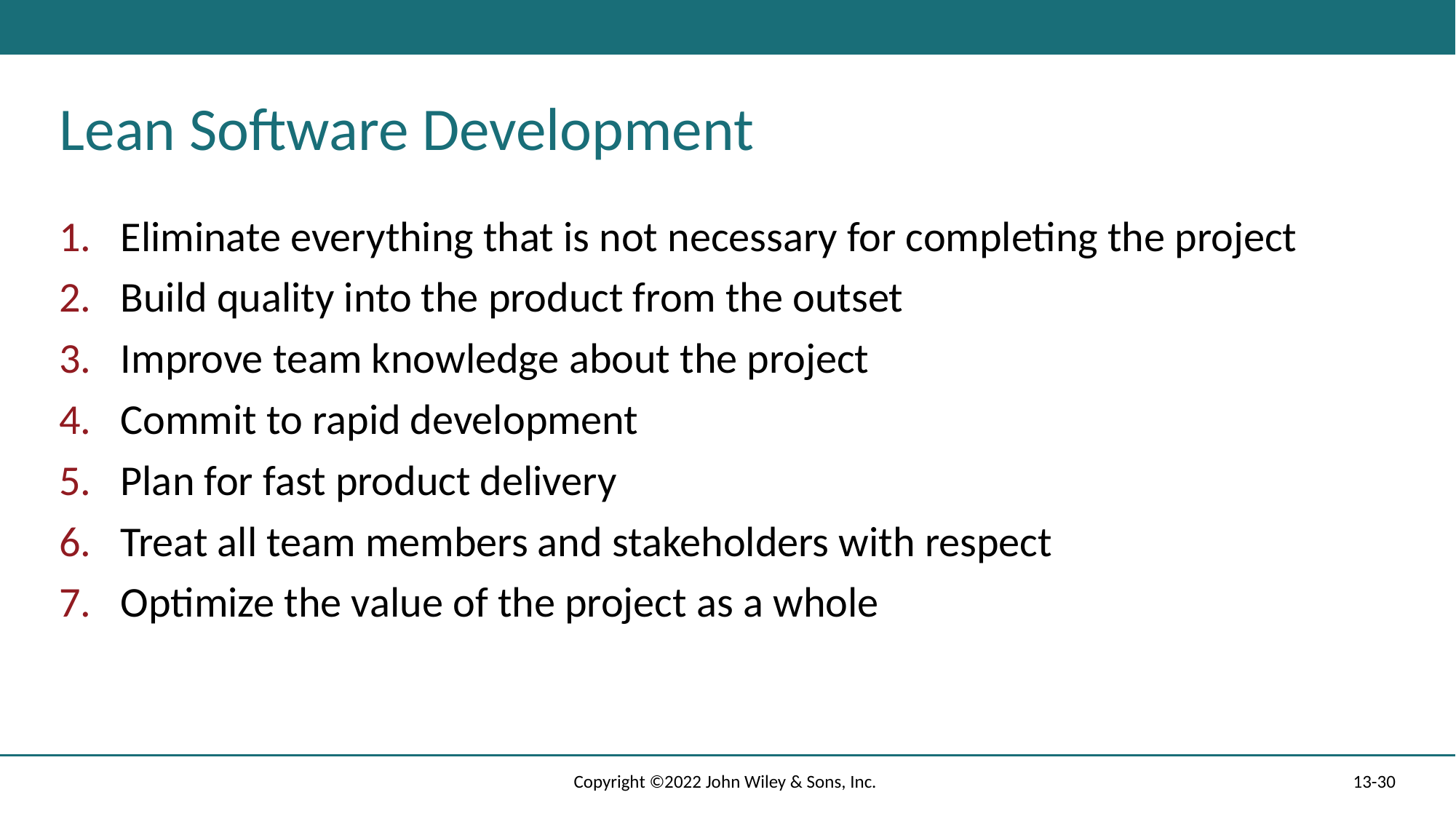

# Lean Software Development
Eliminate everything that is not necessary for completing the project
Build quality into the product from the outset
Improve team knowledge about the project
Commit to rapid development
Plan for fast product delivery
Treat all team members and stakeholders with respect
Optimize the value of the project as a whole
Copyright ©2022 John Wiley & Sons, Inc.
13-30